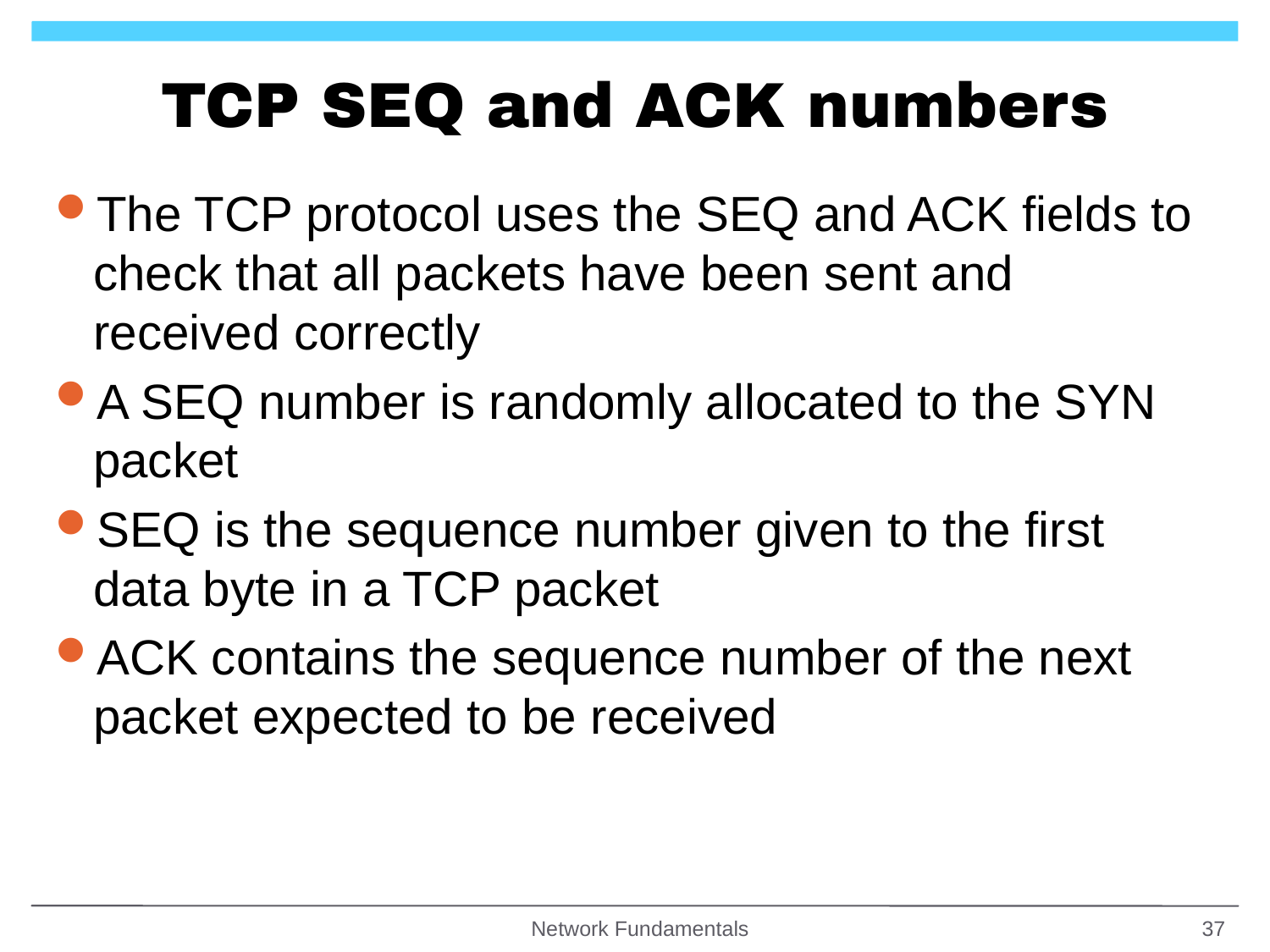

# TCP SEQ and ACK numbers
The TCP protocol uses the SEQ and ACK fields to check that all packets have been sent and received correctly
A SEQ number is randomly allocated to the SYN packet
SEQ is the sequence number given to the first data byte in a TCP packet
ACK contains the sequence number of the next packet expected to be received

Network Fundamentals
37